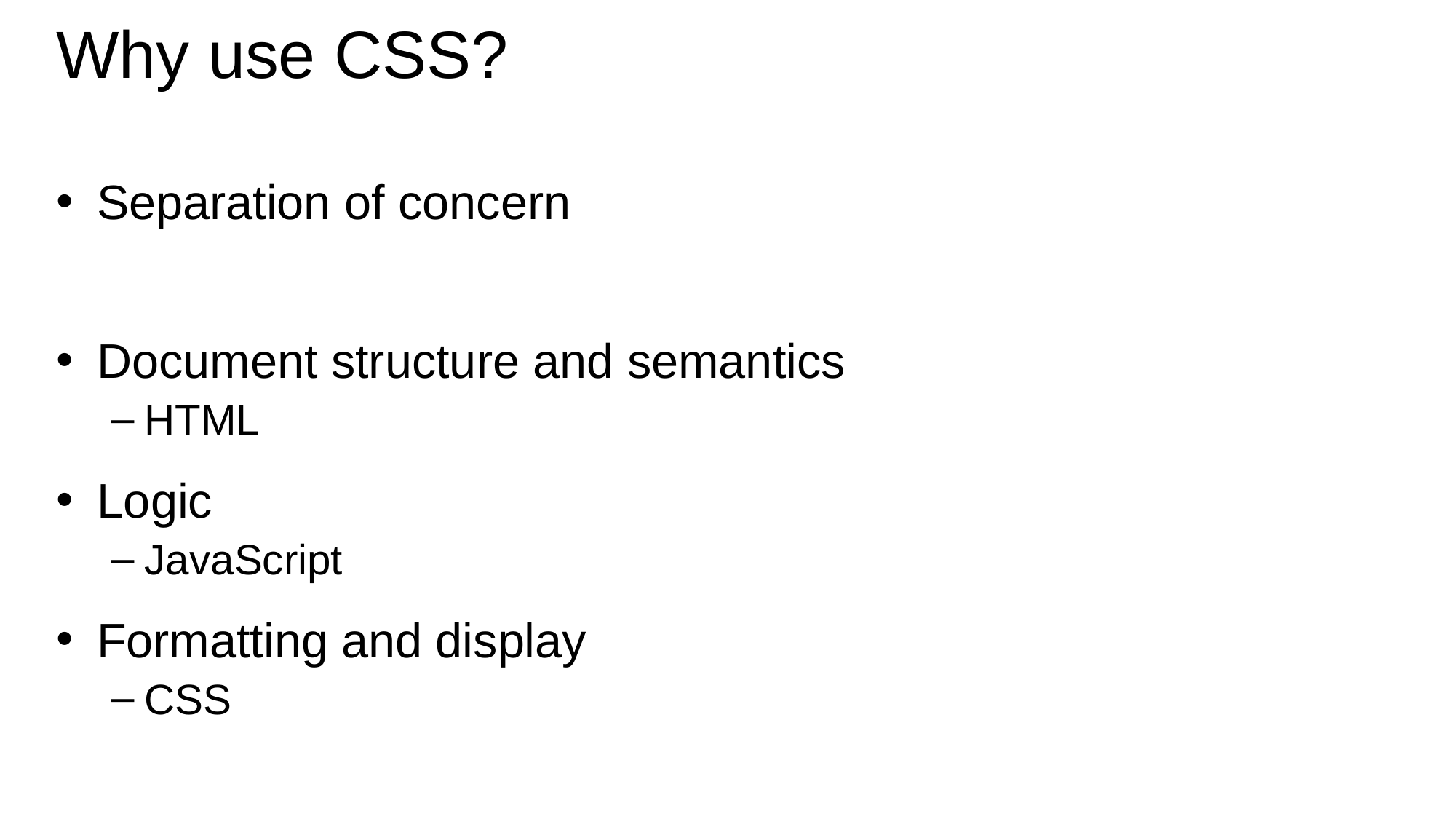

# Why use CSS?
Separation of concern

Document structure and semantics
HTML
Logic
JavaScript
Formatting and display
CSS